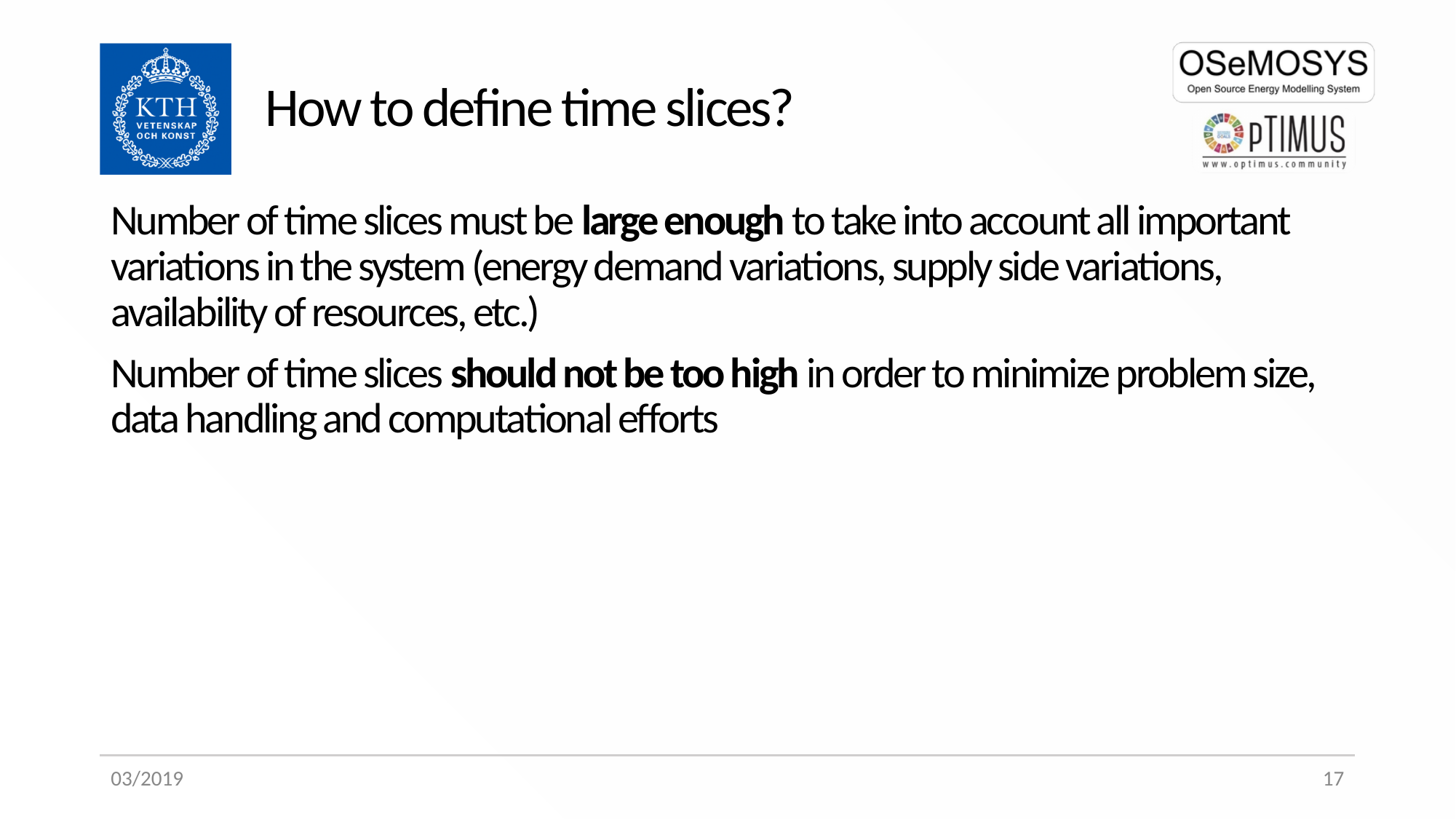

# How to define time slices?
Number of time slices must be large enough to take into account all important variations in the system (energy demand variations, supply side variations, availability of resources, etc.)
Number of time slices should not be too high in order to minimize problem size, data handling and computational efforts

03/2019
17